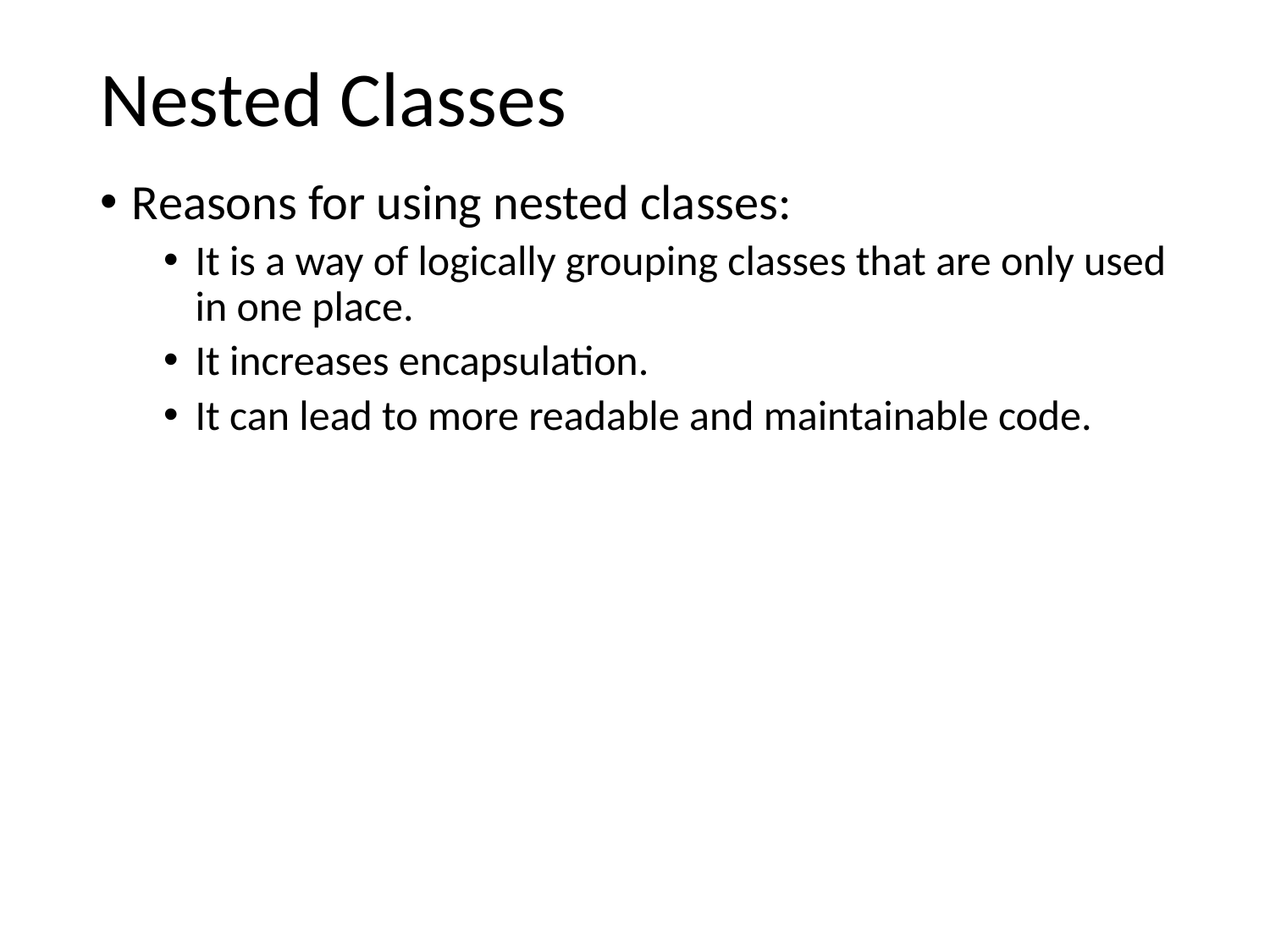

# Nested Classes
Reasons for using nested classes:
It is a way of logically grouping classes that are only used in one place.
It increases encapsulation.
It can lead to more readable and maintainable code.